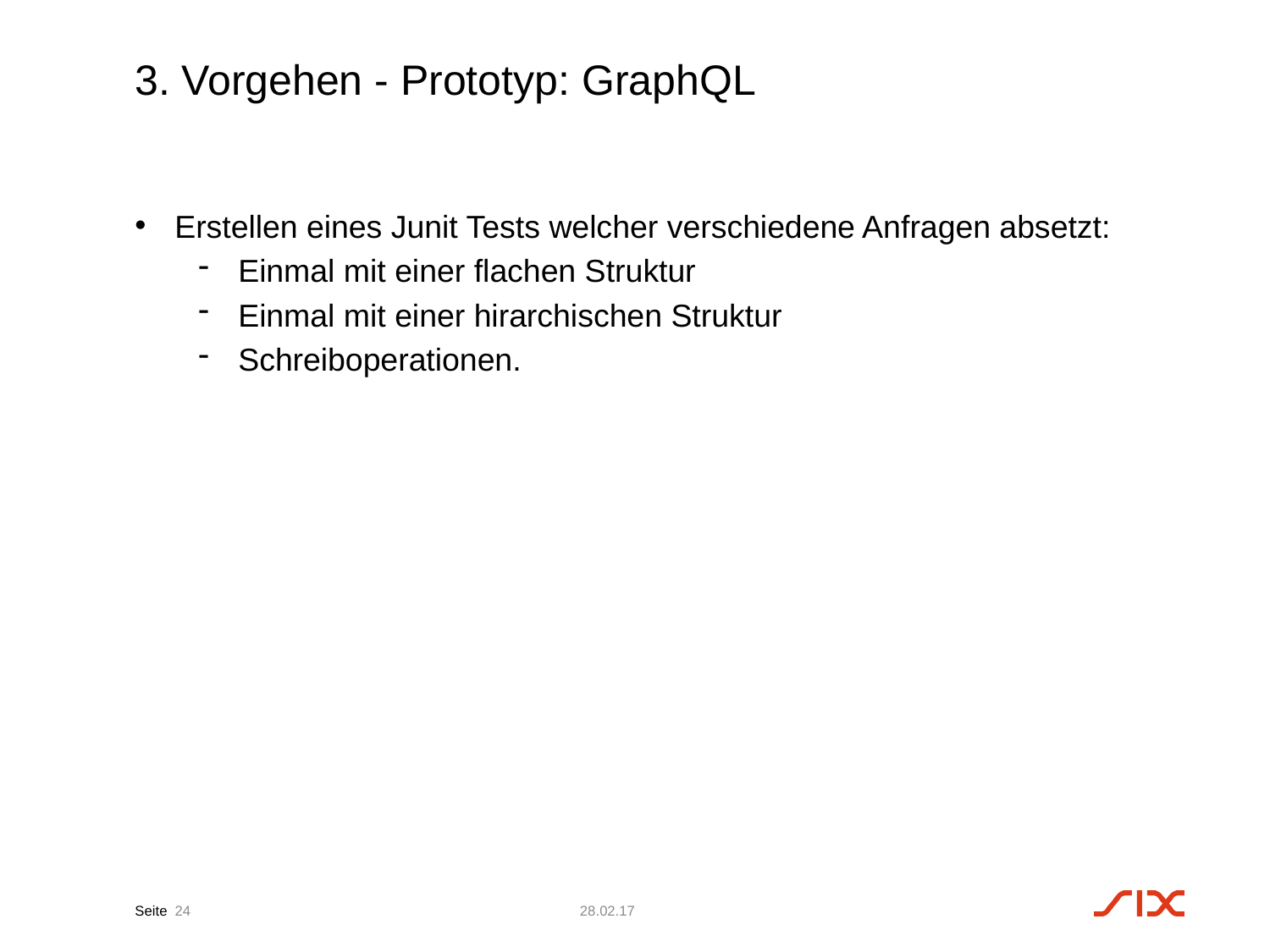

# 3. Vorgehen - Prototyp: GraphQL
Erstellen eines Junit Tests welcher verschiedene Anfragen absetzt:
Einmal mit einer flachen Struktur
Einmal mit einer hirarchischen Struktur
Schreiboperationen.
24
28.02.17